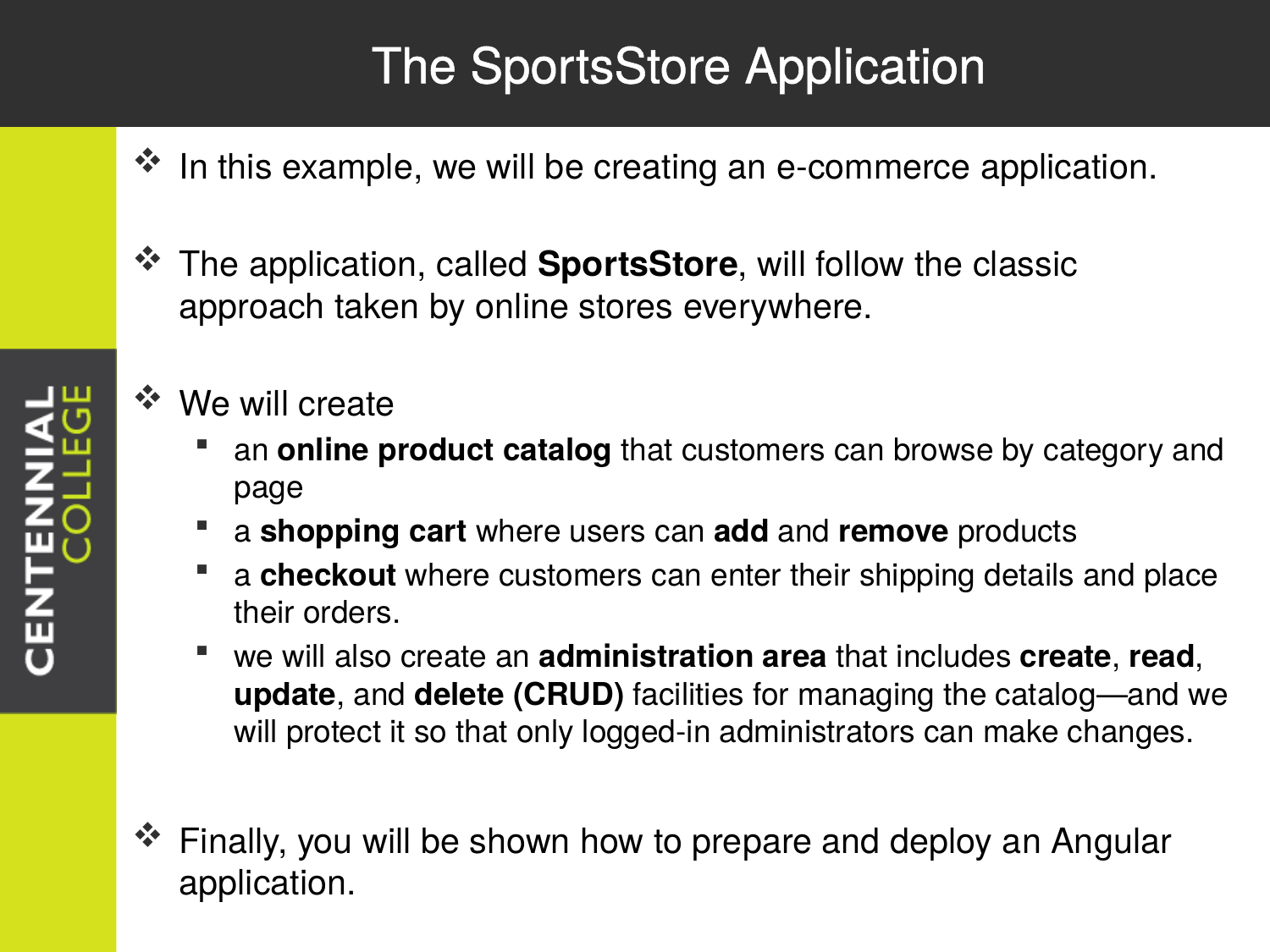

# The SportsStore Application
In this example, we will be creating an e-commerce application.

The application, called SportsStore, will follow the classic approach taken by online stores everywhere.

We will create
an online product catalog that customers can browse by category and page
a shopping cart where users can add and remove products
a checkout where customers can enter their shipping details and place their orders.
we will also create an administration area that includes create, read, update, and delete (CRUD) facilities for managing the catalog—and we will protect it so that only logged-in administrators can make changes.

Finally, you will be shown how to prepare and deploy an Angular application.